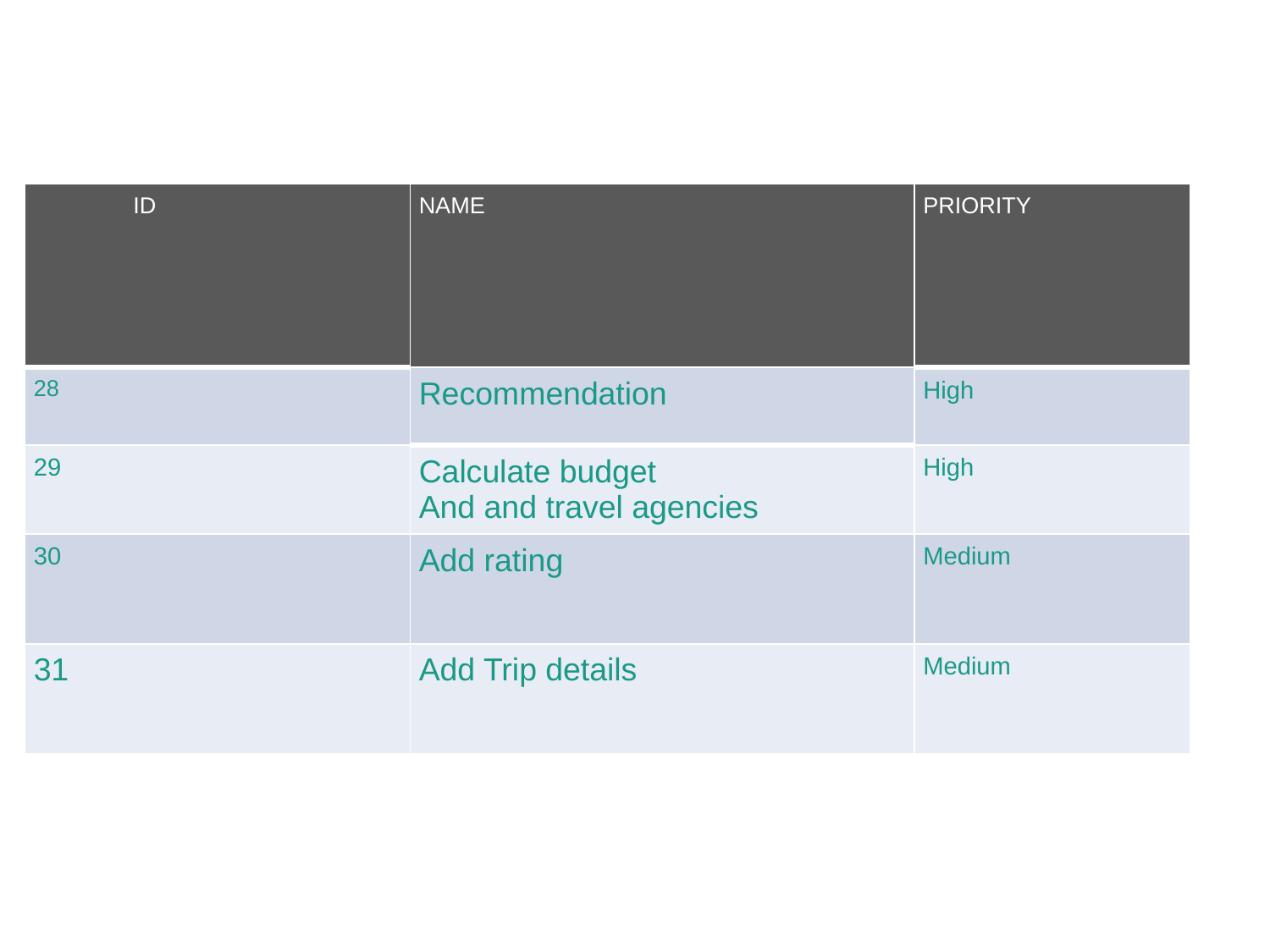

| ID | NAME | PRIORITY |
| --- | --- | --- |
| 28 | Recommendation | High |
| 29 | Calculate budget And and travel agencies | High |
| 30 | Add rating | Medium |
| 31 | Add Trip details | Medium |